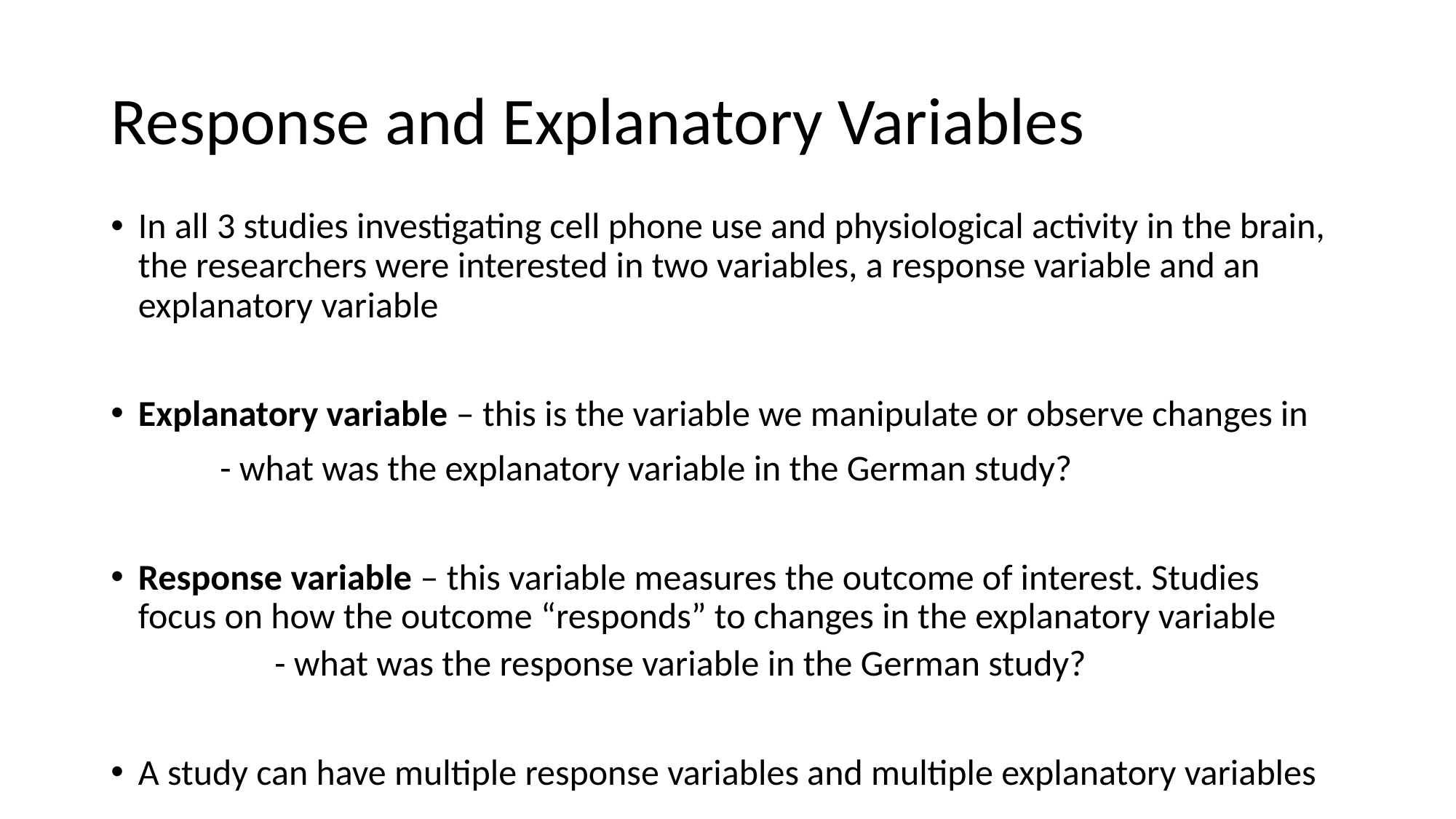

# Response and Explanatory Variables
In all 3 studies investigating cell phone use and physiological activity in the brain, the researchers were interested in two variables, a response variable and an explanatory variable

Explanatory variable – this is the variable we manipulate or observe changes in
	- what was the explanatory variable in the German study?

Response variable – this variable measures the outcome of interest. Studies focus on how the outcome “responds” to changes in the explanatory variable
	- what was the response variable in the German study?

A study can have multiple response variables and multiple explanatory variables